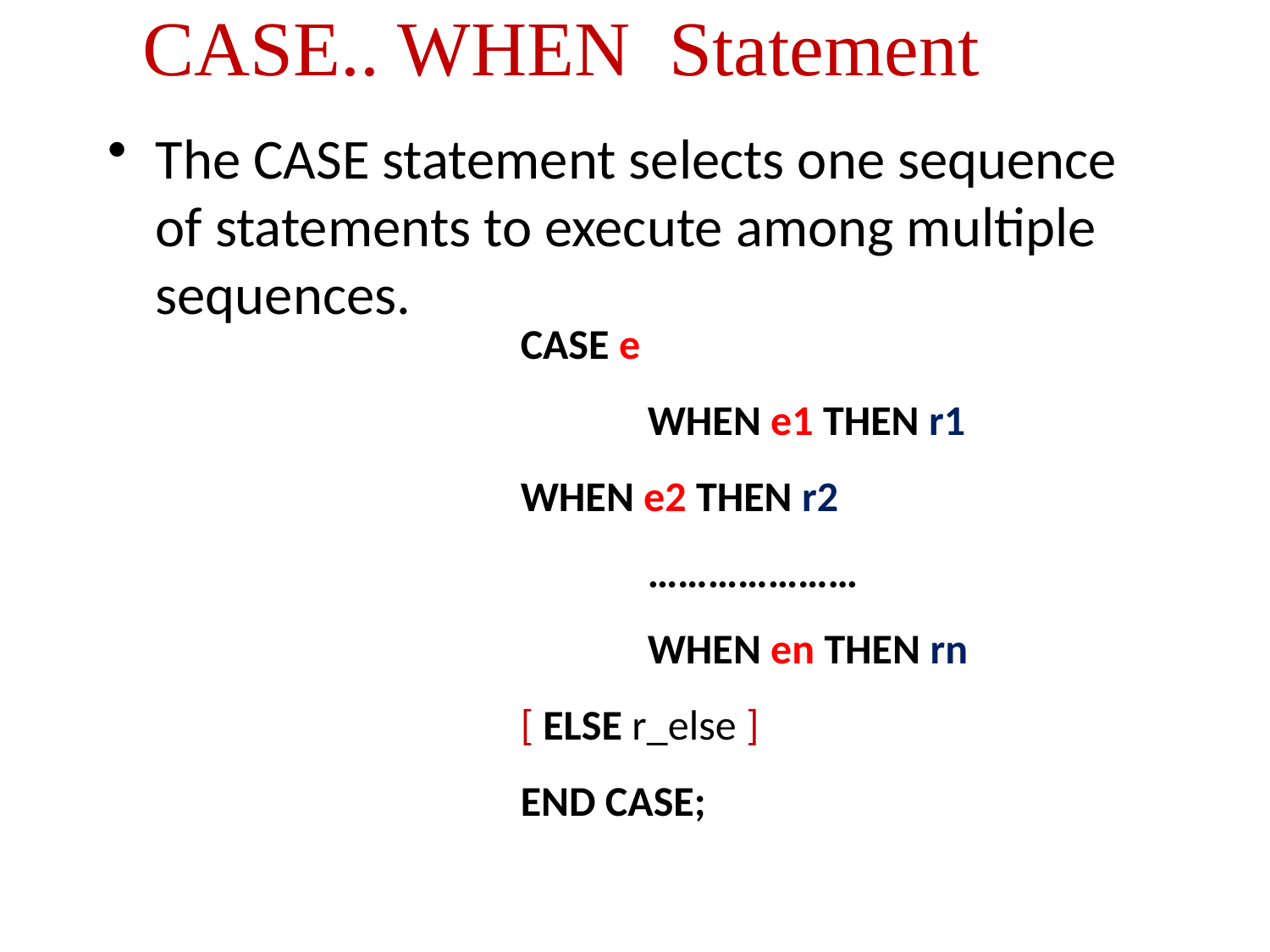

# CASE.. WHEN  Statement
The CASE statement selects one sequence of statements to execute among multiple sequences.
CASE e
	WHEN e1 THEN r1 	WHEN e2 THEN r2
	…………………
 	WHEN en THEN rn
[ ELSE r_else ]
END CASE;